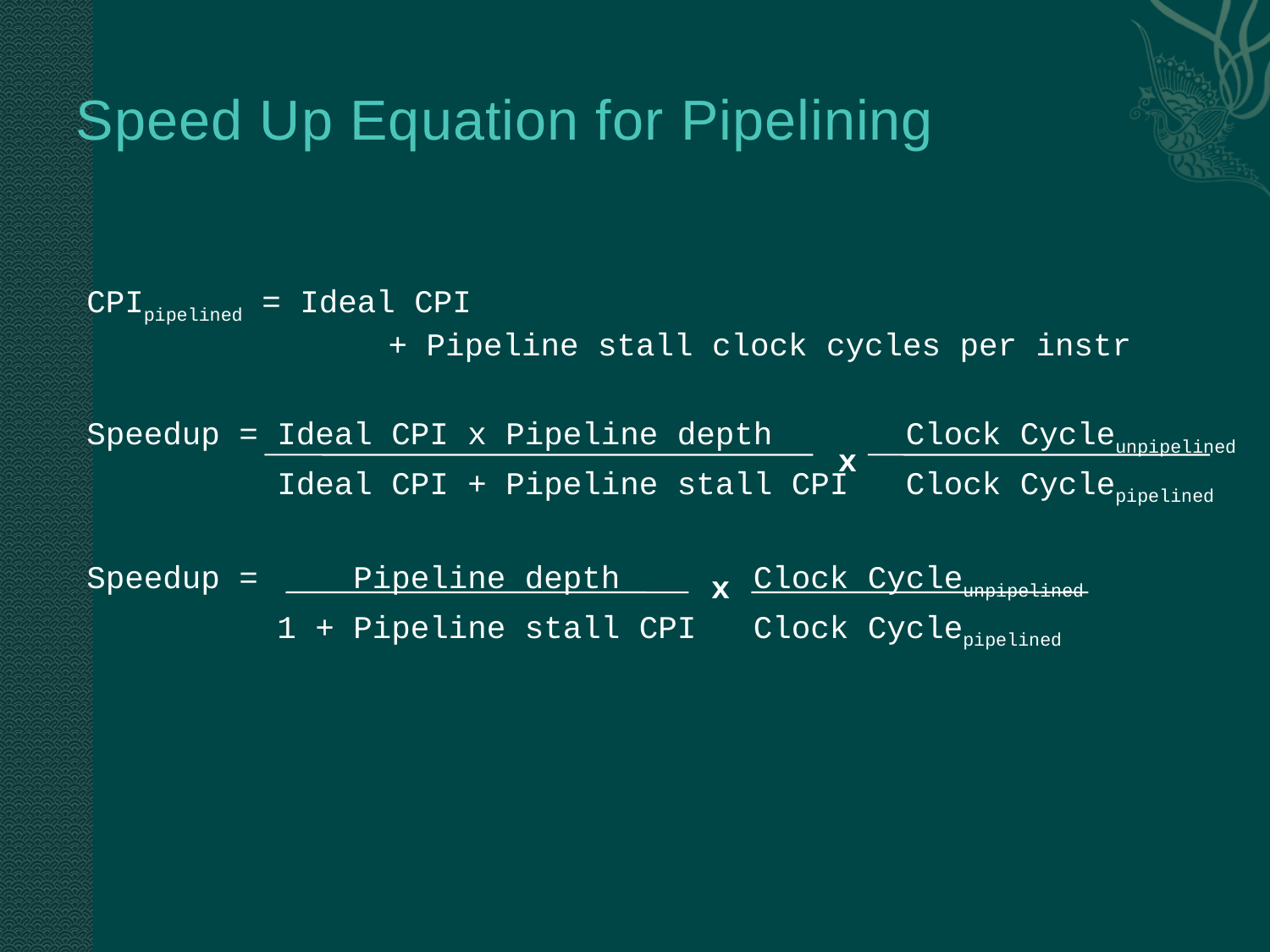

# Speed Up Equation for Pipelining
CPIpipelined = Ideal CPI
		+ Pipeline stall clock cycles per instr

Speedup = Ideal CPI x Pipeline depth       Clock Cycleunpipelined
          Ideal CPI + Pipeline stall CPI   Clock Cyclepipelined

Speedup =     Pipeline depth       Clock Cycleunpipelined
          1 + Pipeline stall CPI   Clock Cyclepipelined
x

x